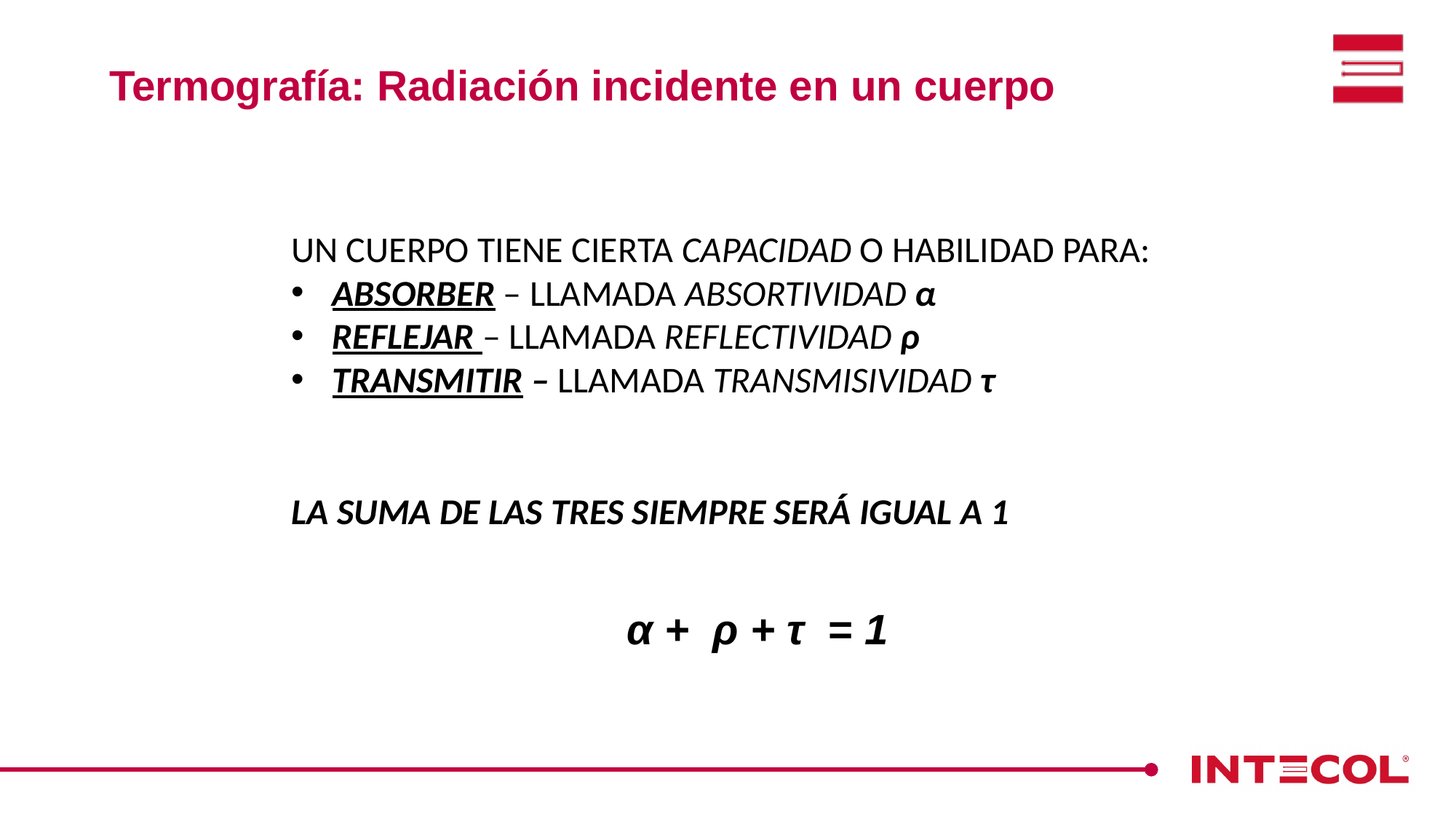

Termografía: Radiación incidente en un cuerpo
UN CUERPO TIENE CIERTA CAPACIDAD O HABILIDAD PARA:
ABSORBER – LLAMADA ABSORTIVIDAD α
REFLEJAR – LLAMADA REFLECTIVIDAD ρ
TRANSMITIR – LLAMADA TRANSMISIVIDAD τ

LA SUMA DE LAS TRES SIEMPRE SERÁ IGUAL A 1

α +  ρ + τ  = 1